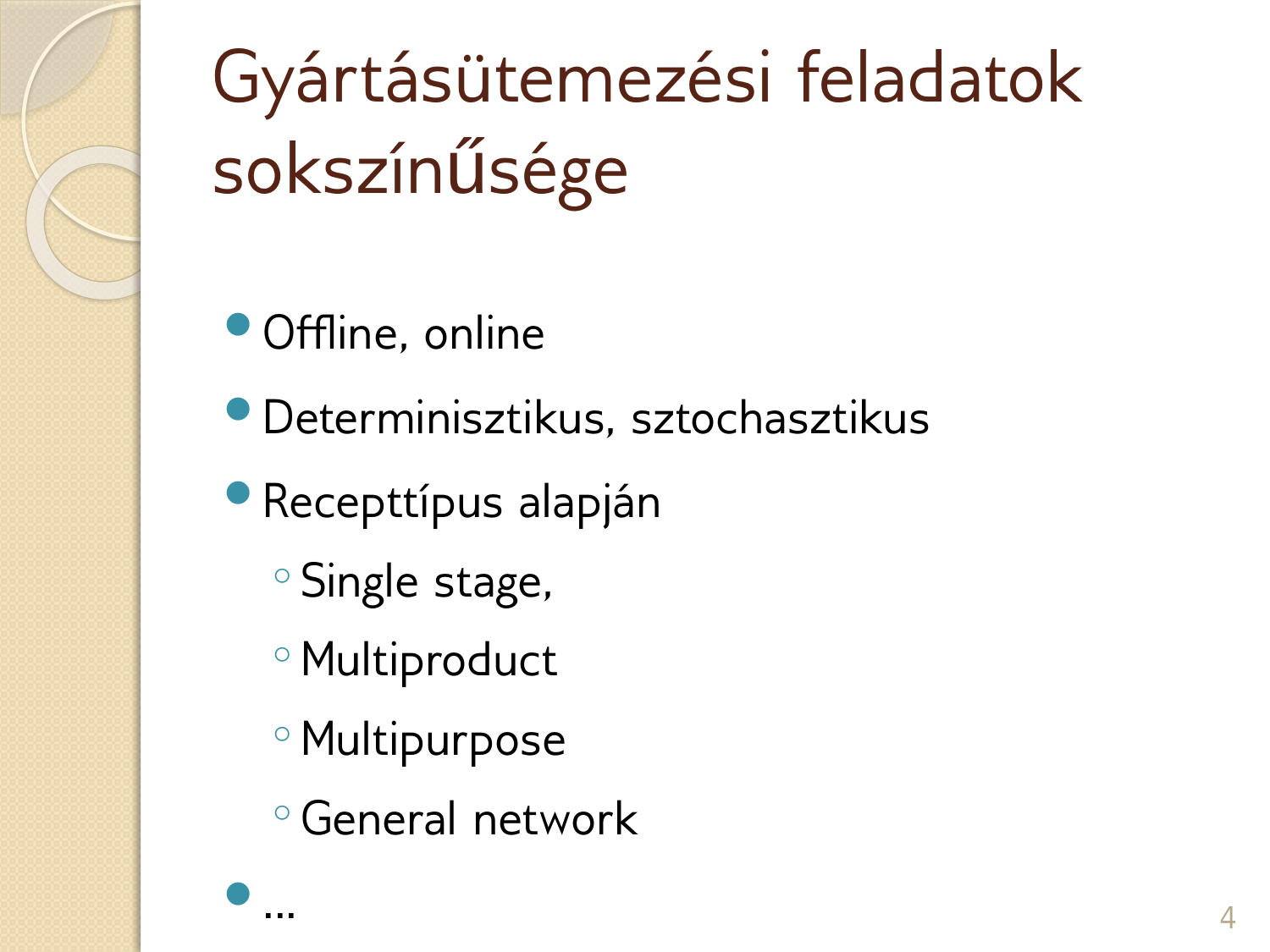

Gyártásütemezési feladatok sokszínűsége

Offline, online
Determinisztikus, sztochasztikus
Recepttípus alapján
Single stage,
Multiproduct
Multipurpose
General network
...

4